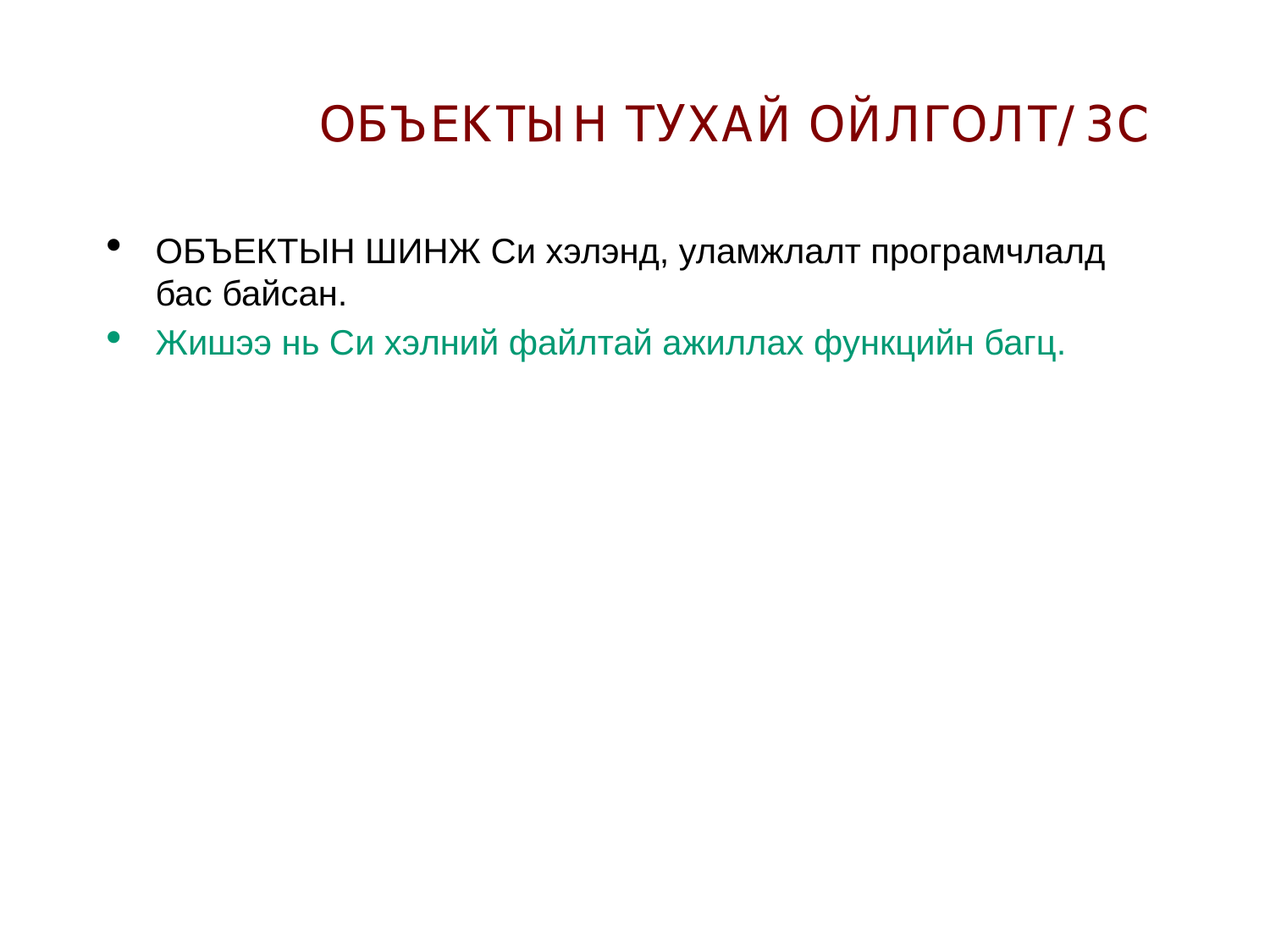

ОБЪЕКТЫН ТУХАЙ ОЙЛГОЛТ/3С
ОБЪЕКТЫН ШИНЖ Си хэлэнд, уламжлалт програмчлалд бас байсан.
Жишээ нь Си хэлний файлтай ажиллах функцийн багц.